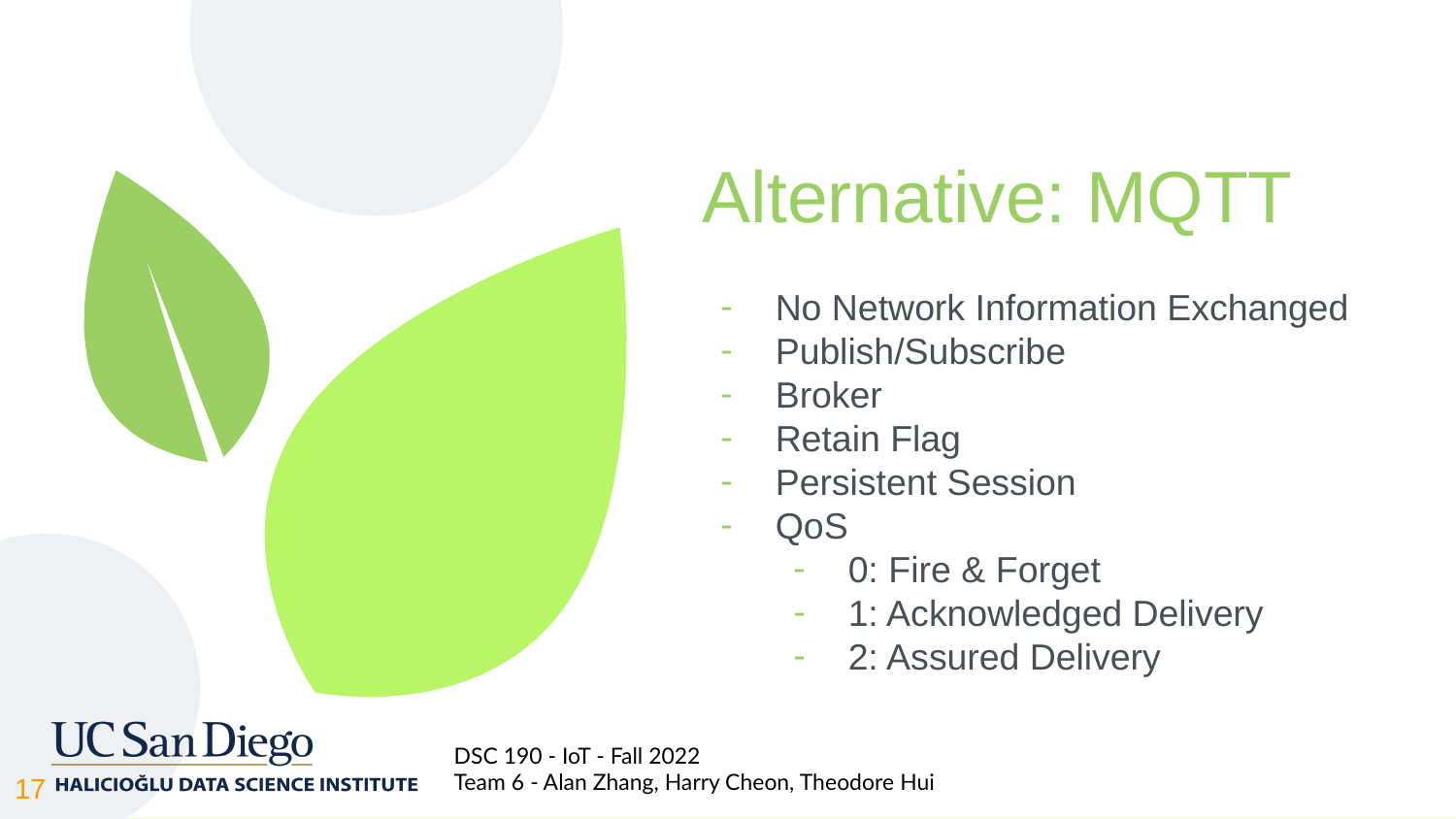

# Alternative: MQTT
No Network Information Exchanged
Publish/Subscribe
Broker
Retain Flag
Persistent Session
QoS
0: Fire & Forget
1: Acknowledged Delivery
2: Assured Delivery
17